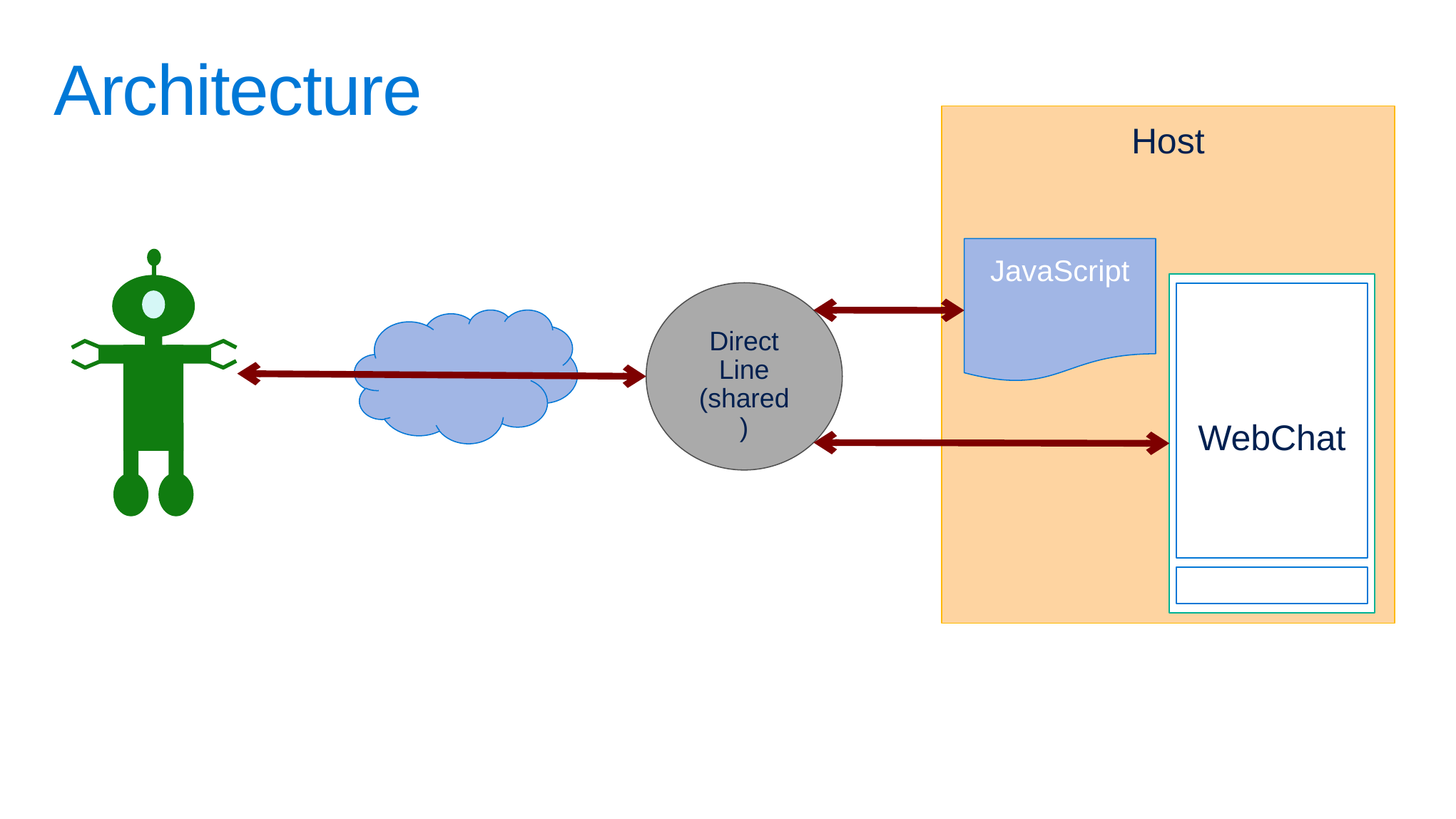

# Architecture
Host
JavaScript

WebChat

Direct
Line
(shared)